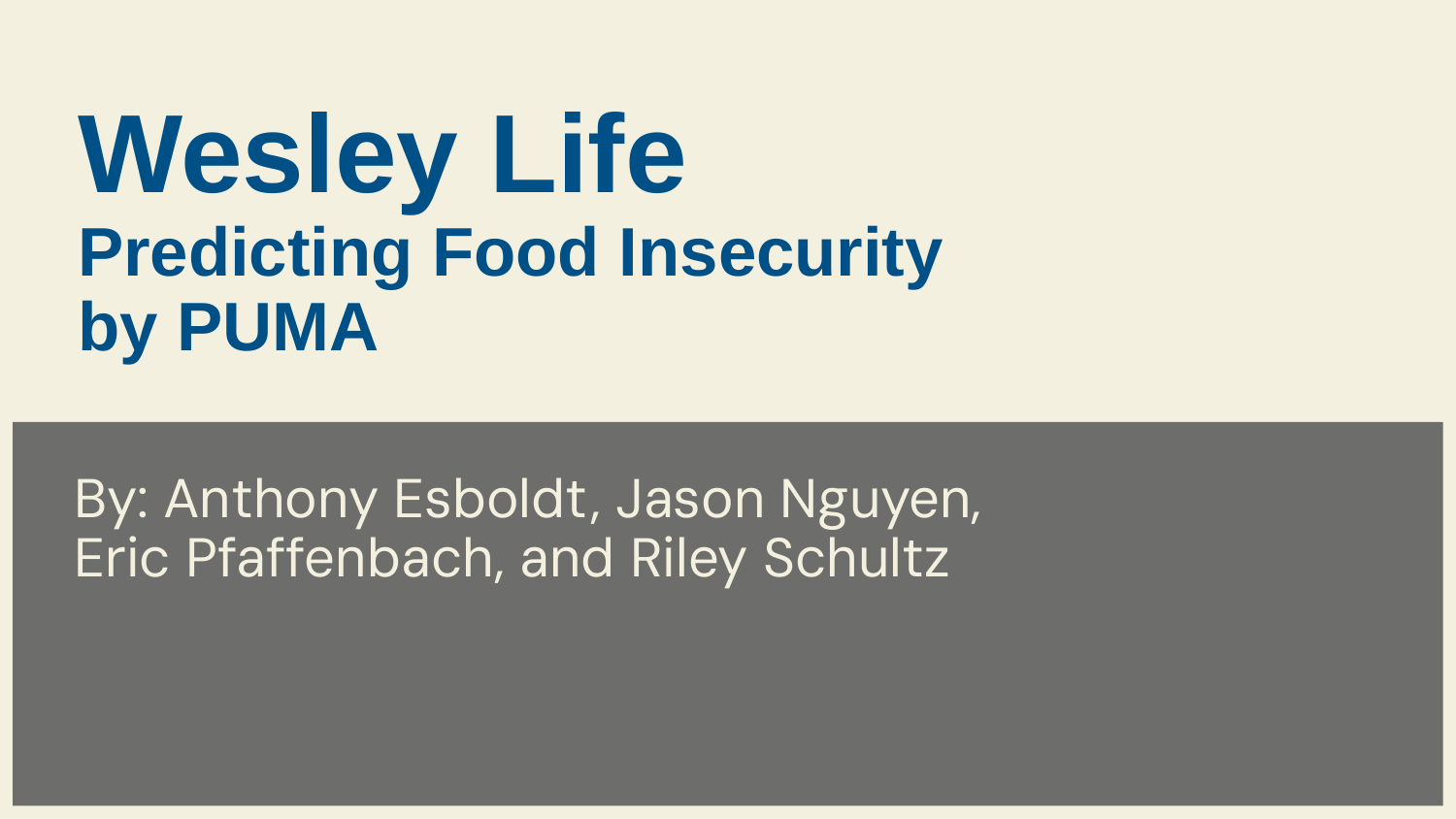

# Wesley Life
Predicting Food Insecurity
by PUMA
By: Anthony Esboldt, Jason Nguyen, Eric Pfaffenbach, and Riley Schultz